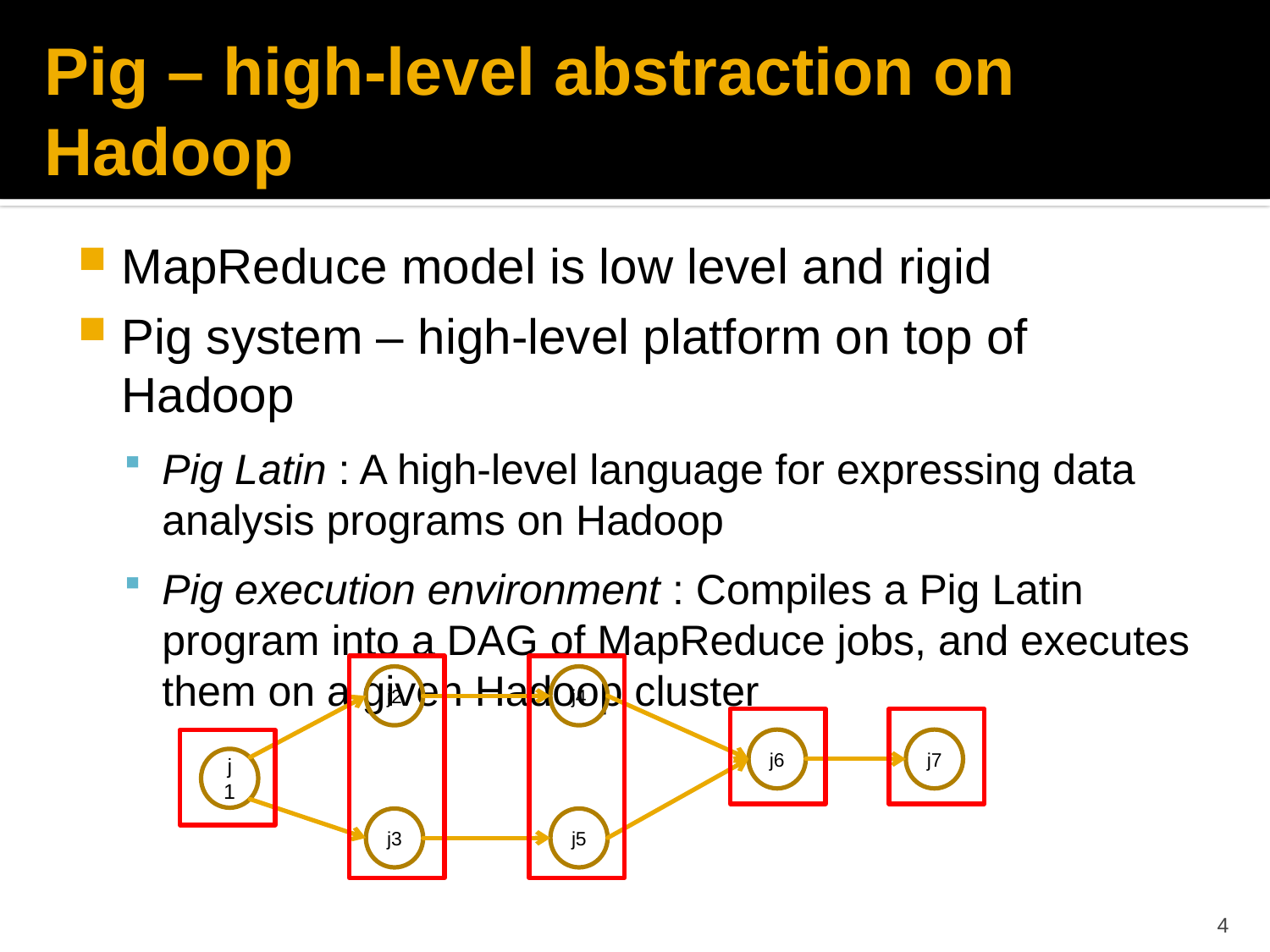

# Pig – high-level abstraction on Hadoop
MapReduce model is low level and rigid
Pig system – high-level platform on top of Hadoop
Pig Latin : A high-level language for expressing data analysis programs on Hadoop
Pig execution environment : Compiles a Pig Latin program into a DAG of MapReduce jobs, and executes them on a given Hadoop cluster

j2
j4
j6
j7
j1
j3
j5

4